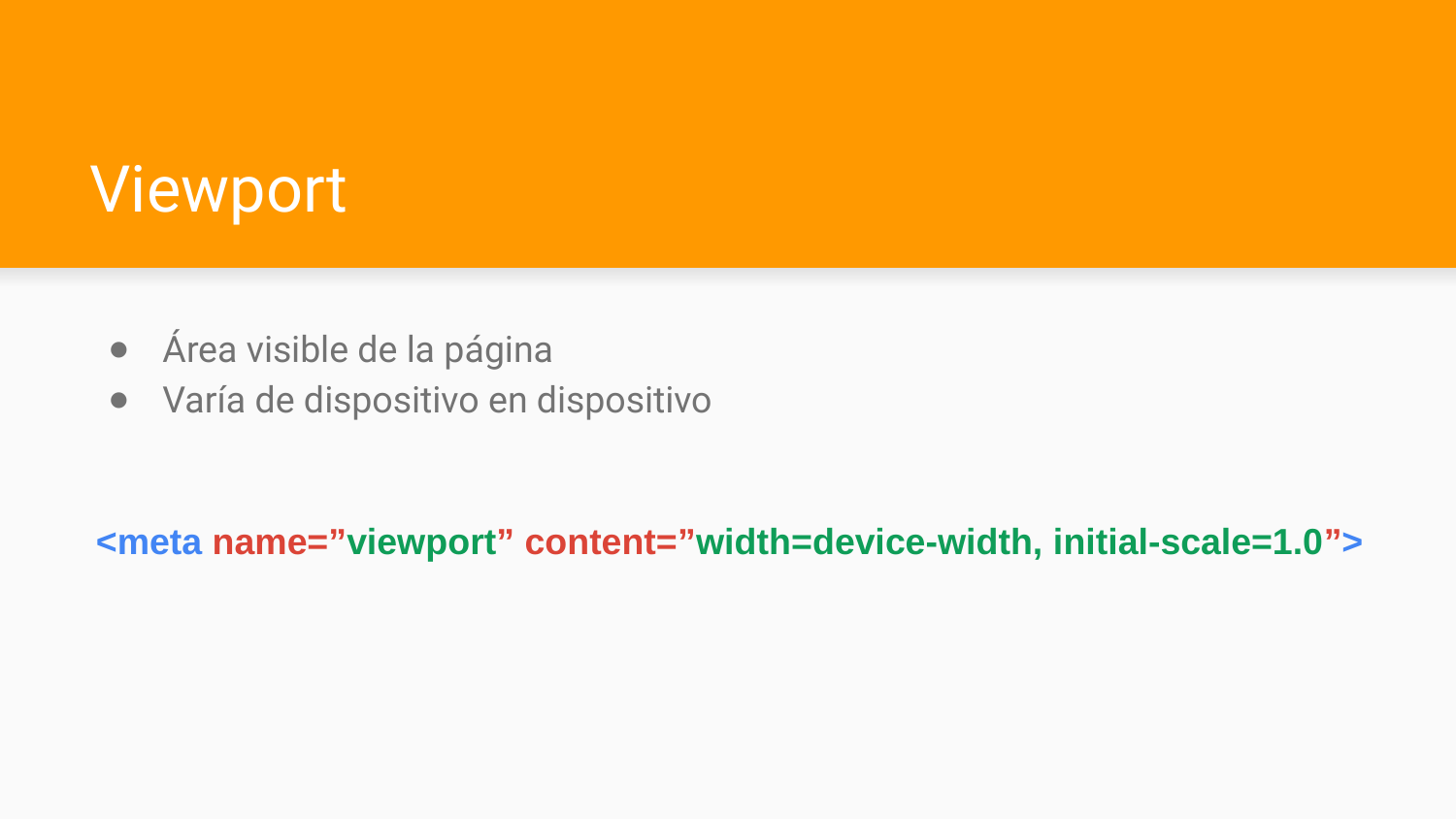

# Viewport
Área visible de la página
Varía de dispositivo en dispositivo
<meta name=”viewport” content=”width=device-width, initial-scale=1.0”>